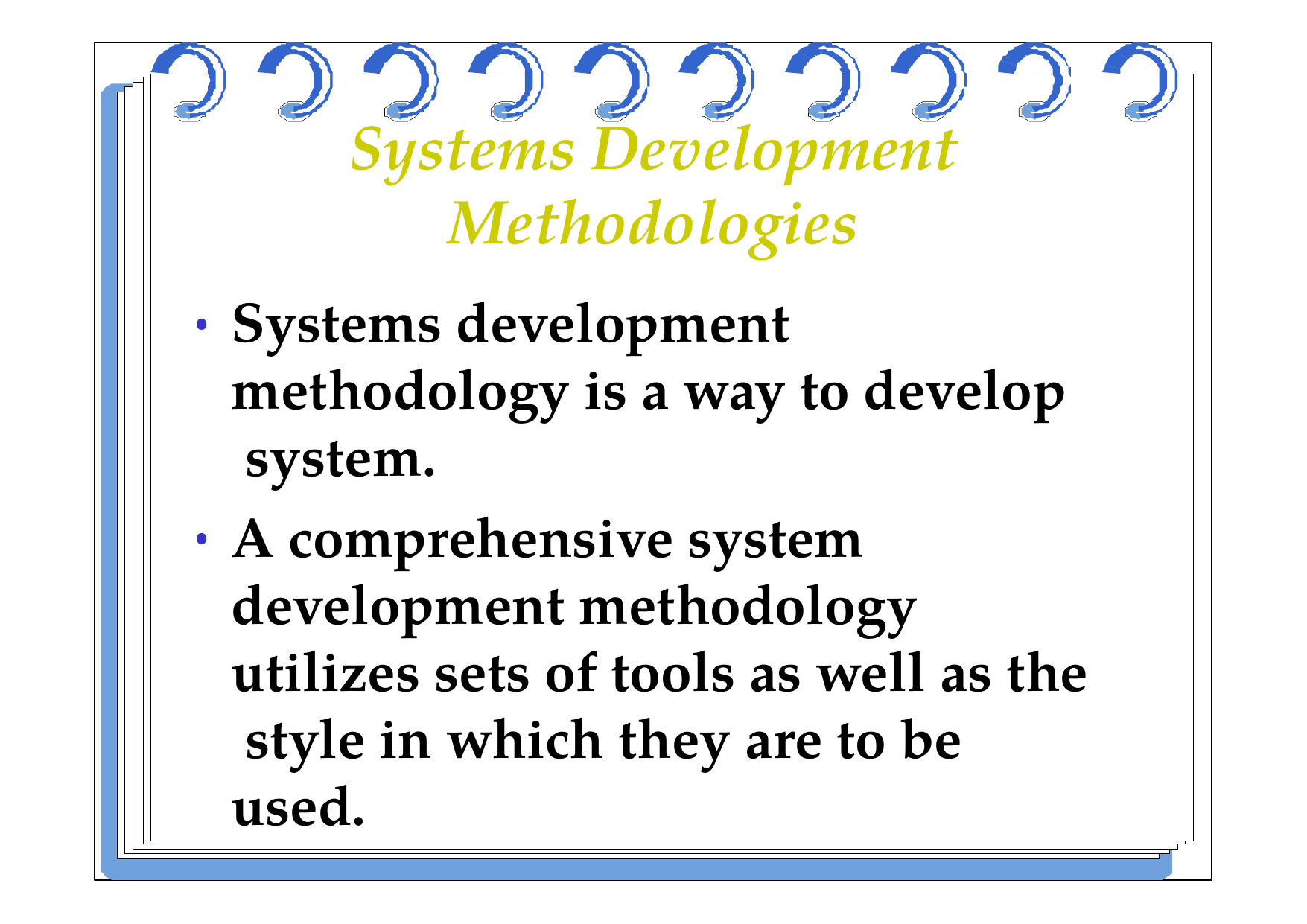

# Systems Development  Methodologies
Systems development  methodology is a way to develop  system.
A comprehensive system  development methodology  utilizes sets of tools as well as the  style in which they are to be used.